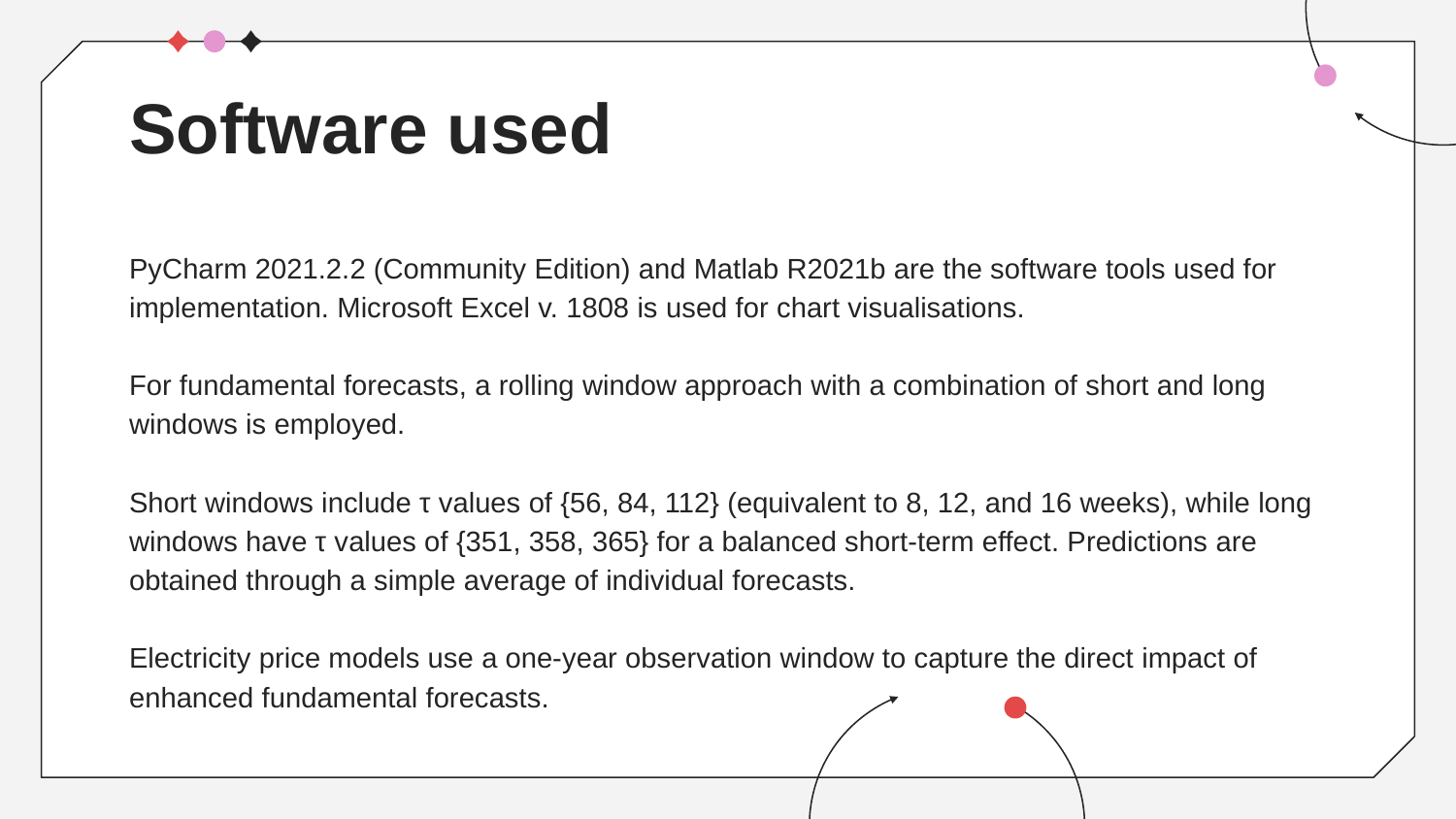

# Software used
PyCharm 2021.2.2 (Community Edition) and Matlab R2021b are the software tools used for implementation. Microsoft Excel v. 1808 is used for chart visualisations.

For fundamental forecasts, a rolling window approach with a combination of short and long windows is employed.

Short windows include τ values of {56, 84, 112} (equivalent to 8, 12, and 16 weeks), while long windows have τ values of {351, 358, 365} for a balanced short-term effect. Predictions are obtained through a simple average of individual forecasts.

Electricity price models use a one-year observation window to capture the direct impact of enhanced fundamental forecasts.